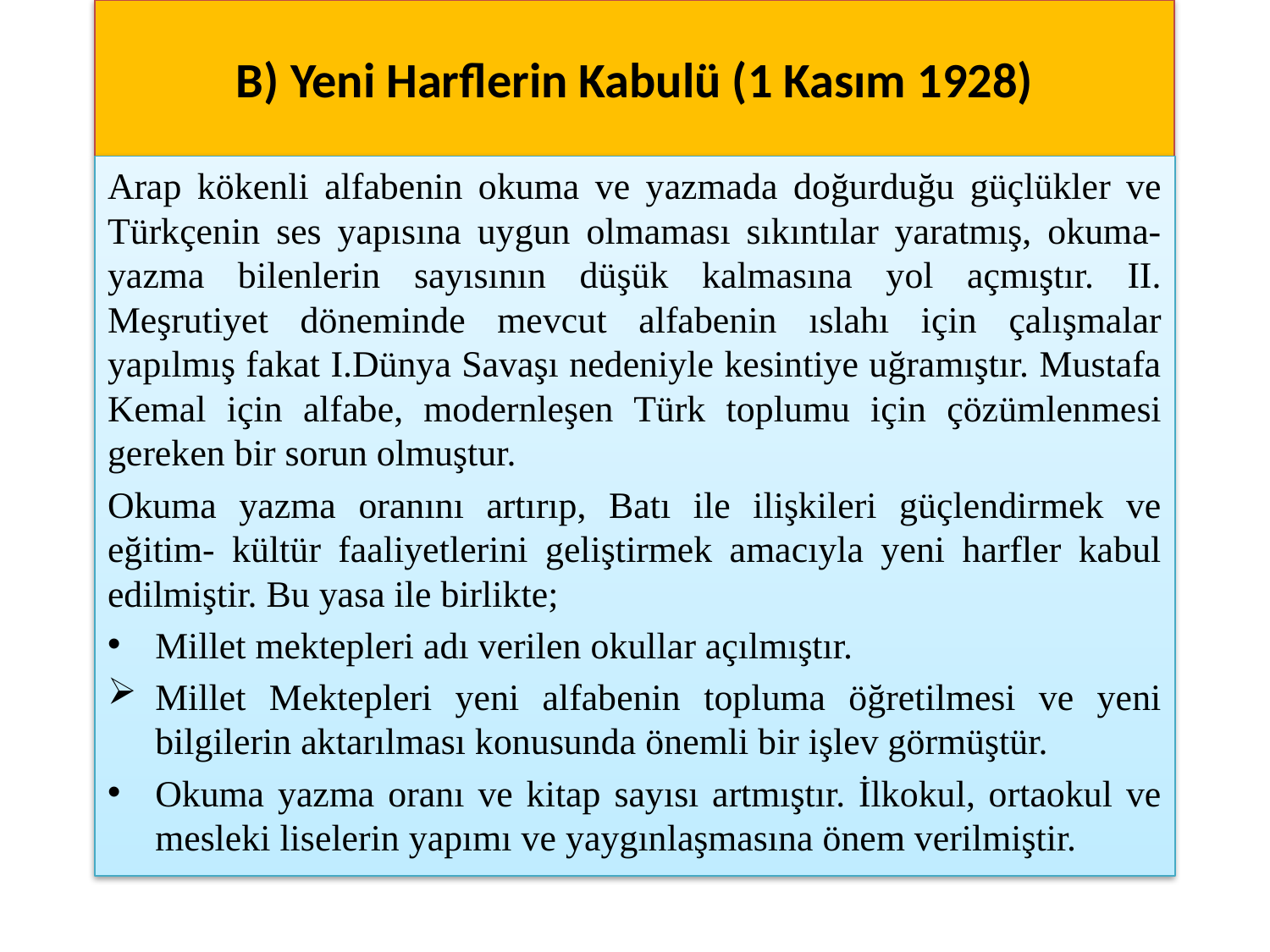

# B) Yeni Harflerin Kabulü (1 Kasım 1928)
Arap kökenli alfabenin okuma ve yazmada doğurduğu güçlükler ve Türkçenin ses yapısına uygun olmaması sıkıntılar yaratmış, okuma-yazma bilenlerin sayısının düşük kalmasına yol açmıştır. II. Meşrutiyet döneminde mevcut alfabenin ıslahı için çalışmalar yapılmış fakat I.Dünya Savaşı nedeniyle kesintiye uğramıştır. Mustafa Kemal için alfabe, modernleşen Türk toplumu için çözümlenmesi gereken bir sorun olmuştur.
Okuma yazma oranını artırıp, Batı ile ilişkileri güçlendirmek ve eğitim- kültür faaliyetlerini geliştirmek amacıyla yeni harfler kabul edilmiştir. Bu yasa ile birlikte;
Millet mektepleri adı verilen okullar açılmıştır.
Millet Mektepleri yeni alfabenin topluma öğretilmesi ve yeni bilgilerin aktarılması konusunda önemli bir işlev görmüştür.
Okuma yazma oranı ve kitap sayısı artmıştır. İlkokul, ortaokul ve mesleki liselerin yapımı ve yaygınlaşmasına önem verilmiştir.